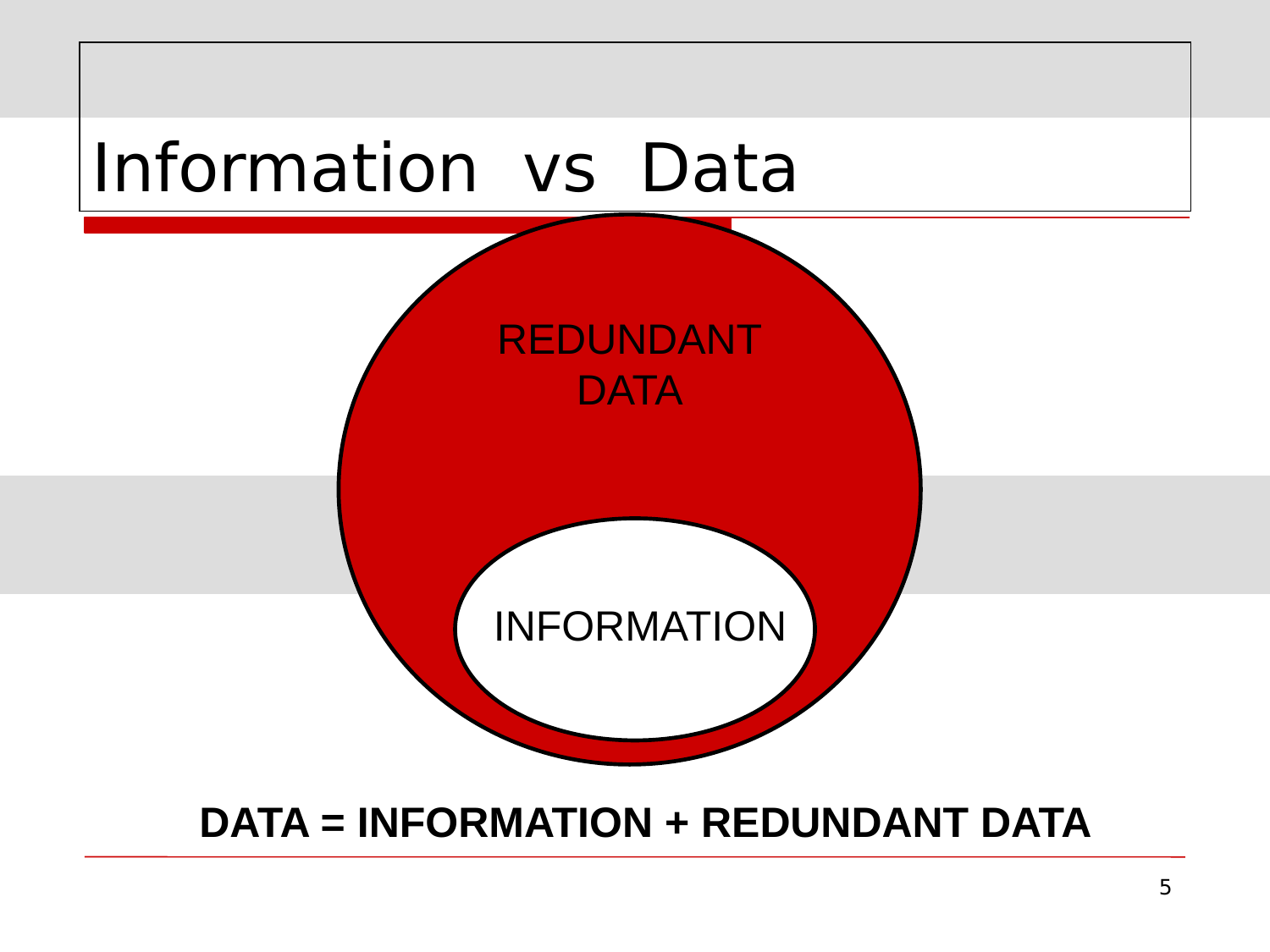

# Information  vs  Data

REDUNDANTDATA

INFORMATION
DATA = INFORMATION + REDUNDANT DATA
5